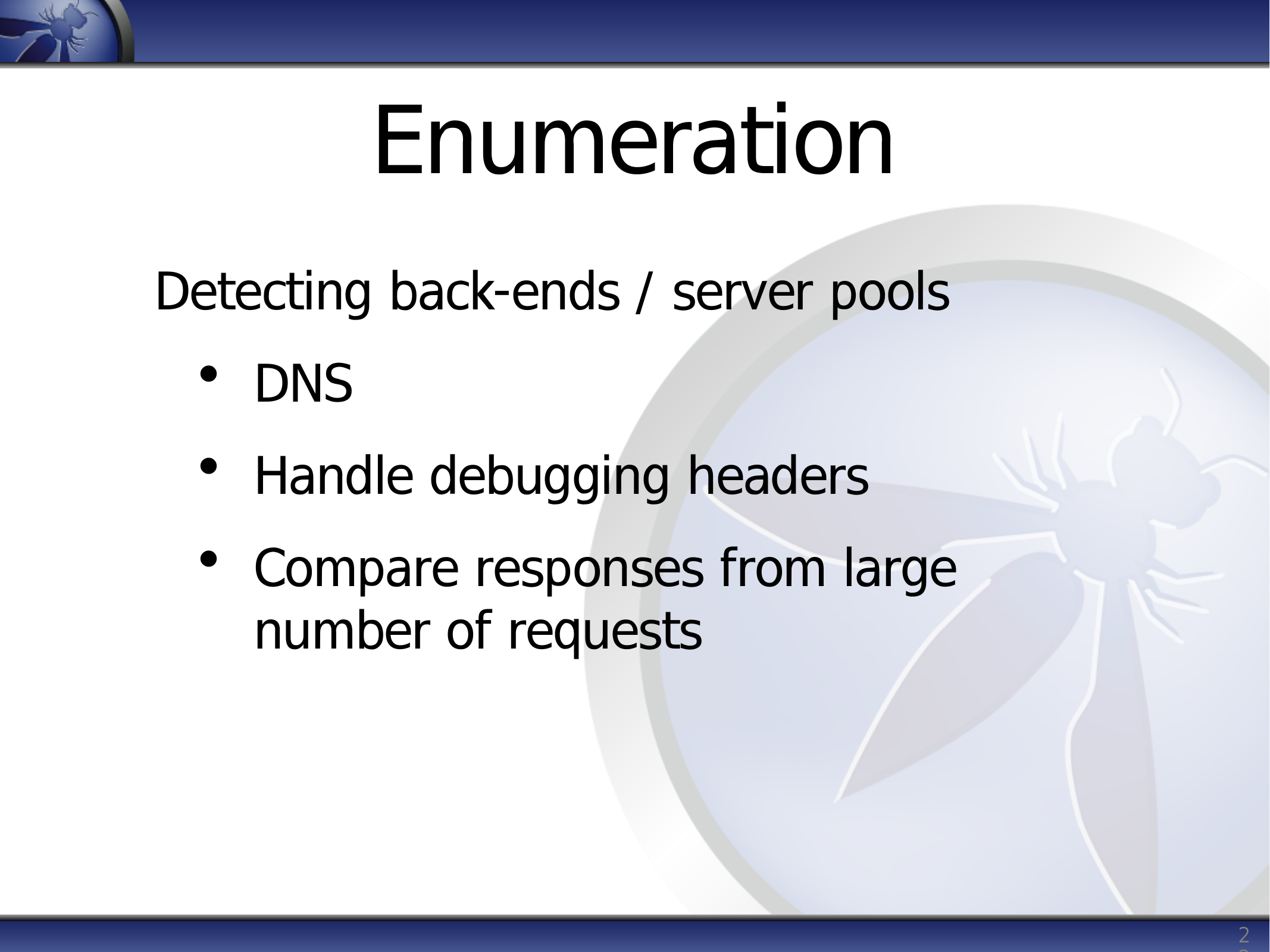

# Enumeration
Detecting back-ends / server pools
DNS
Handle debugging headers
Compare responses from large number of requests

22